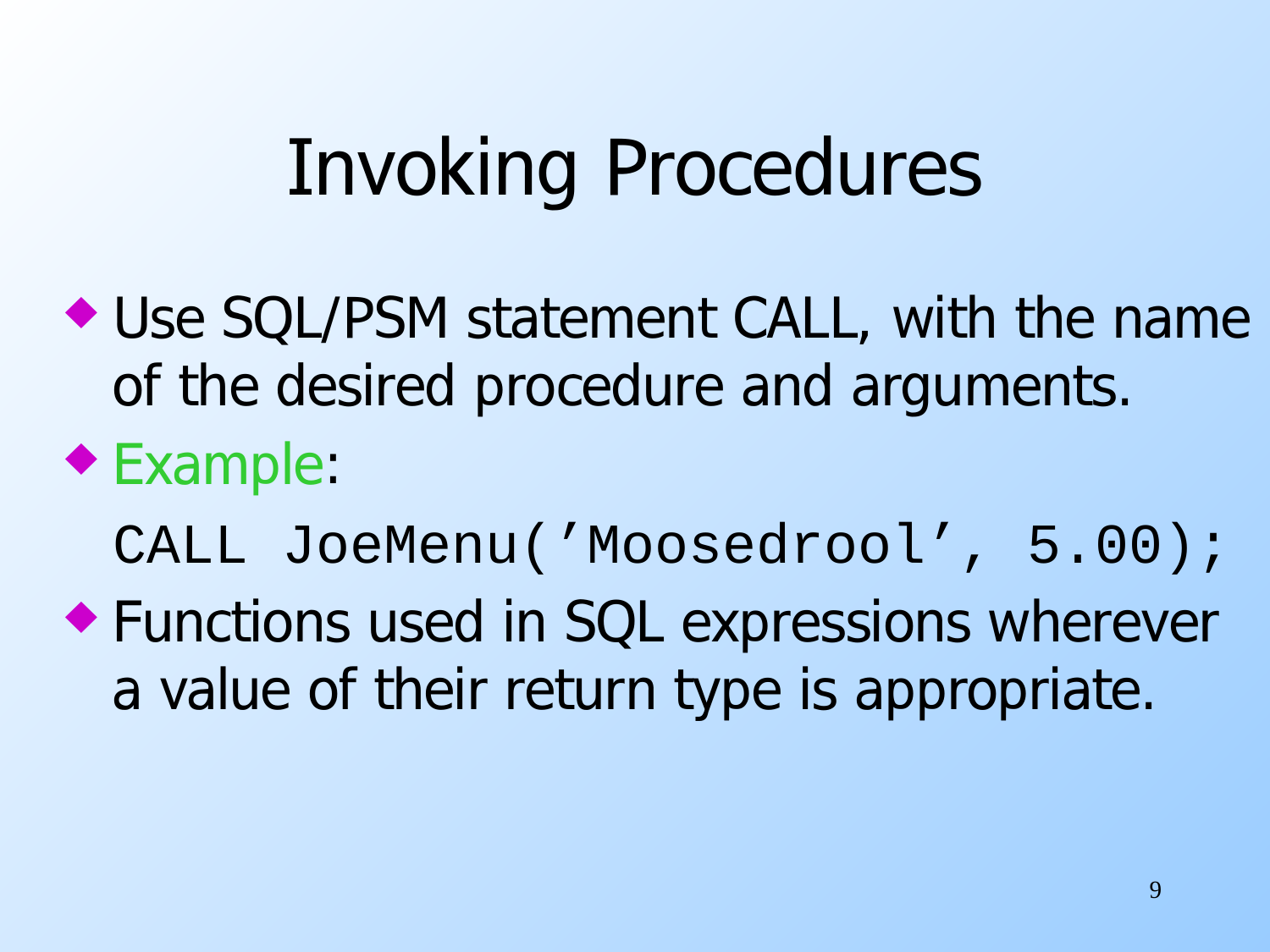

# Invoking Procedures
Use SQL/PSM statement CALL, with the name of the desired procedure and arguments.
Example:
	CALL JoeMenu(’Moosedrool’, 5.00);
Functions used in SQL expressions wherever a value of their return type is appropriate.
9